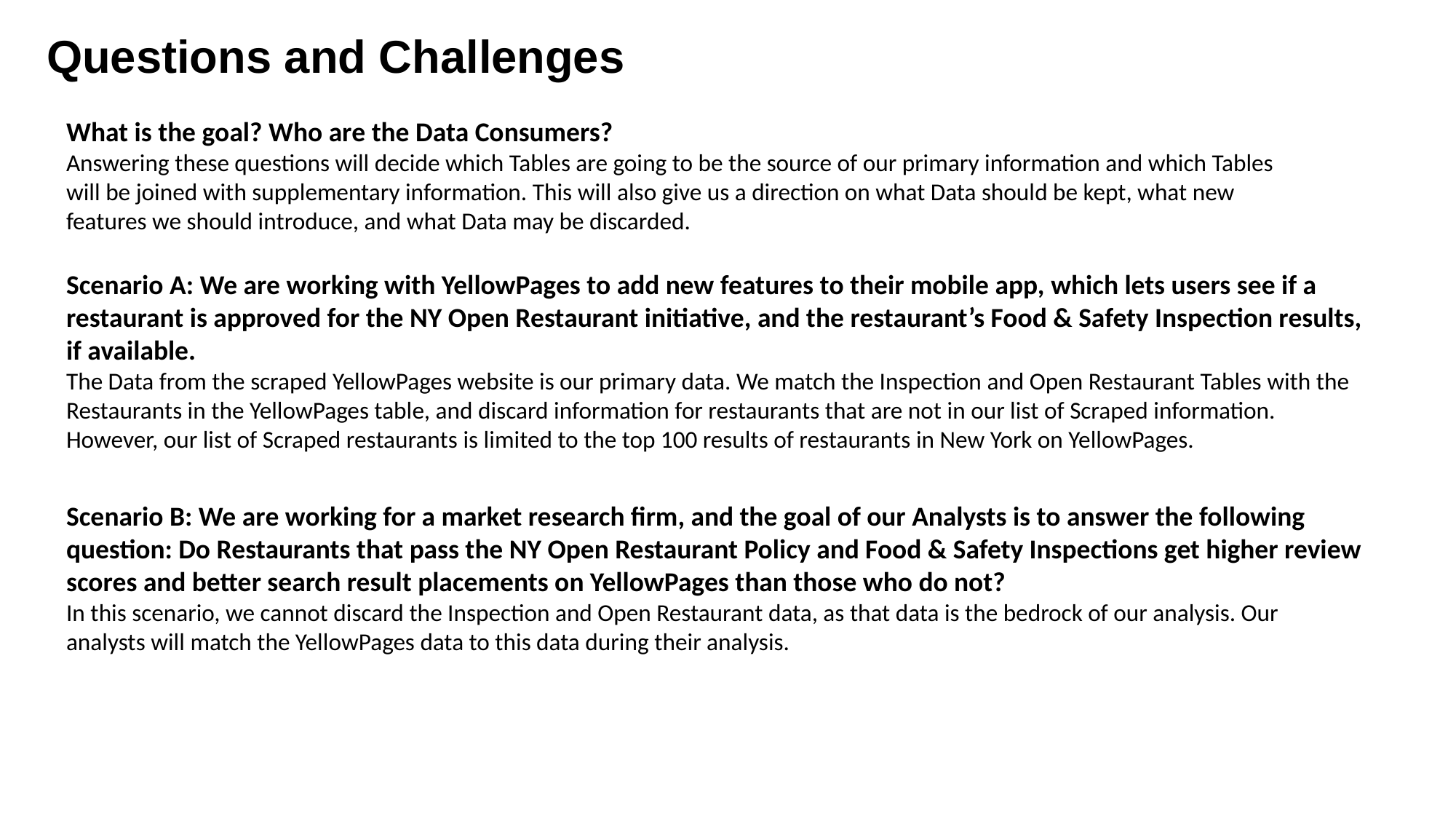

Questions and Challenges
What is the goal? Who are the Data Consumers?
Answering these questions will decide which Tables are going to be the source of our primary information and which Tables will be joined with supplementary information. This will also give us a direction on what Data should be kept, what new features we should introduce, and what Data may be discarded.
Scenario A: We are working with YellowPages to add new features to their mobile app, which lets users see if a restaurant is approved for the NY Open Restaurant initiative, and the restaurant’s Food & Safety Inspection results, if available.
The Data from the scraped YellowPages website is our primary data. We match the Inspection and Open Restaurant Tables with the Restaurants in the YellowPages table, and discard information for restaurants that are not in our list of Scraped information. However, our list of Scraped restaurants is limited to the top 100 results of restaurants in New York on YellowPages.

Scenario B: We are working for a market research firm, and the goal of our Analysts is to answer the following question: Do Restaurants that pass the NY Open Restaurant Policy and Food & Safety Inspections get higher review scores and better search result placements on YellowPages than those who do not?
In this scenario, we cannot discard the Inspection and Open Restaurant data, as that data is the bedrock of our analysis. Our analysts will match the YellowPages data to this data during their analysis.